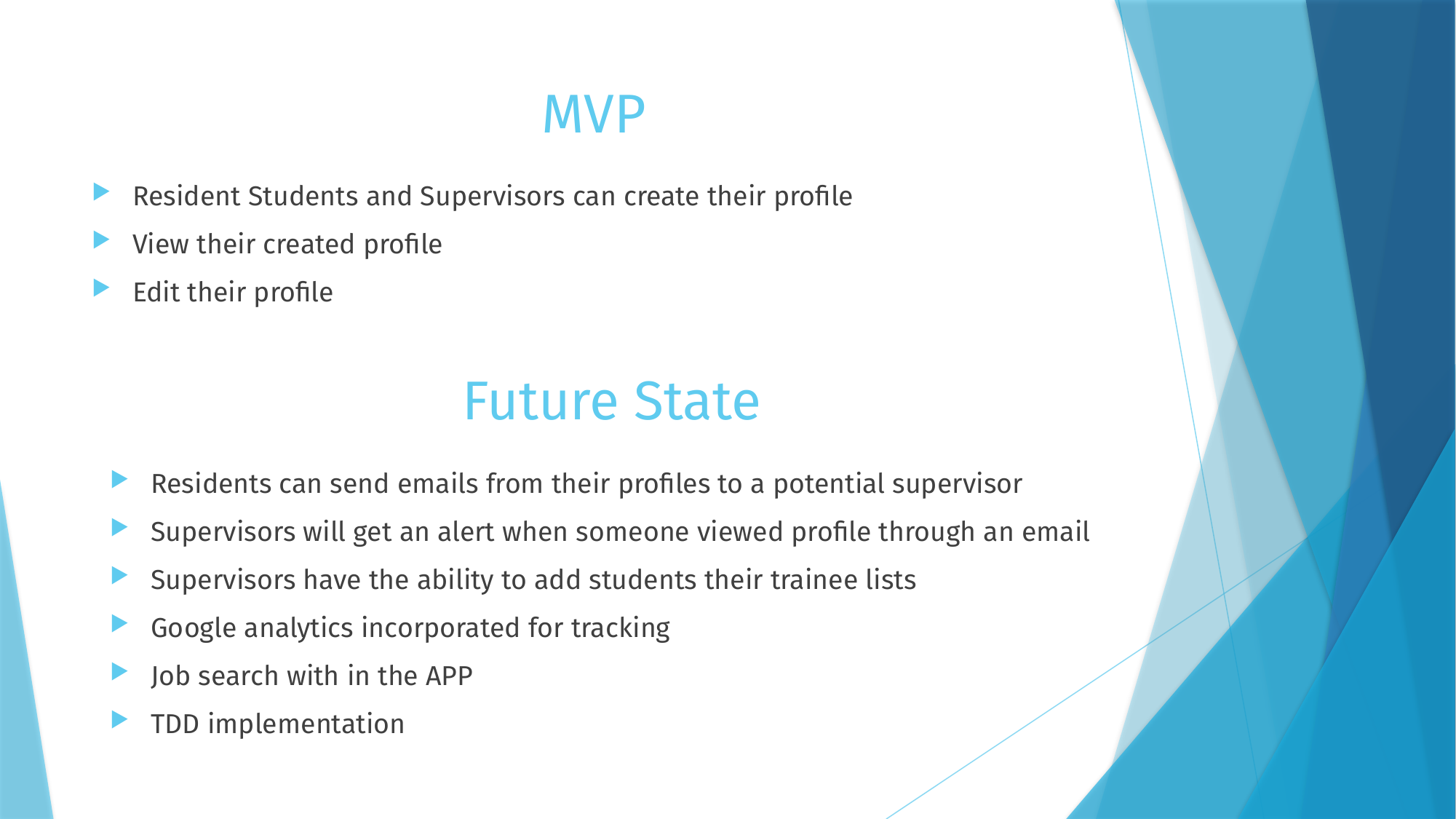

# MVP
Resident Students and Supervisors can create their profile
View their created profile
Edit their profile

Future State
Residents can send emails from their profiles to a potential supervisor
Supervisors will get an alert when someone viewed profile through an email
Supervisors have the ability to add students their trainee lists
Google analytics incorporated for tracking
Job search with in the APP
TDD implementation